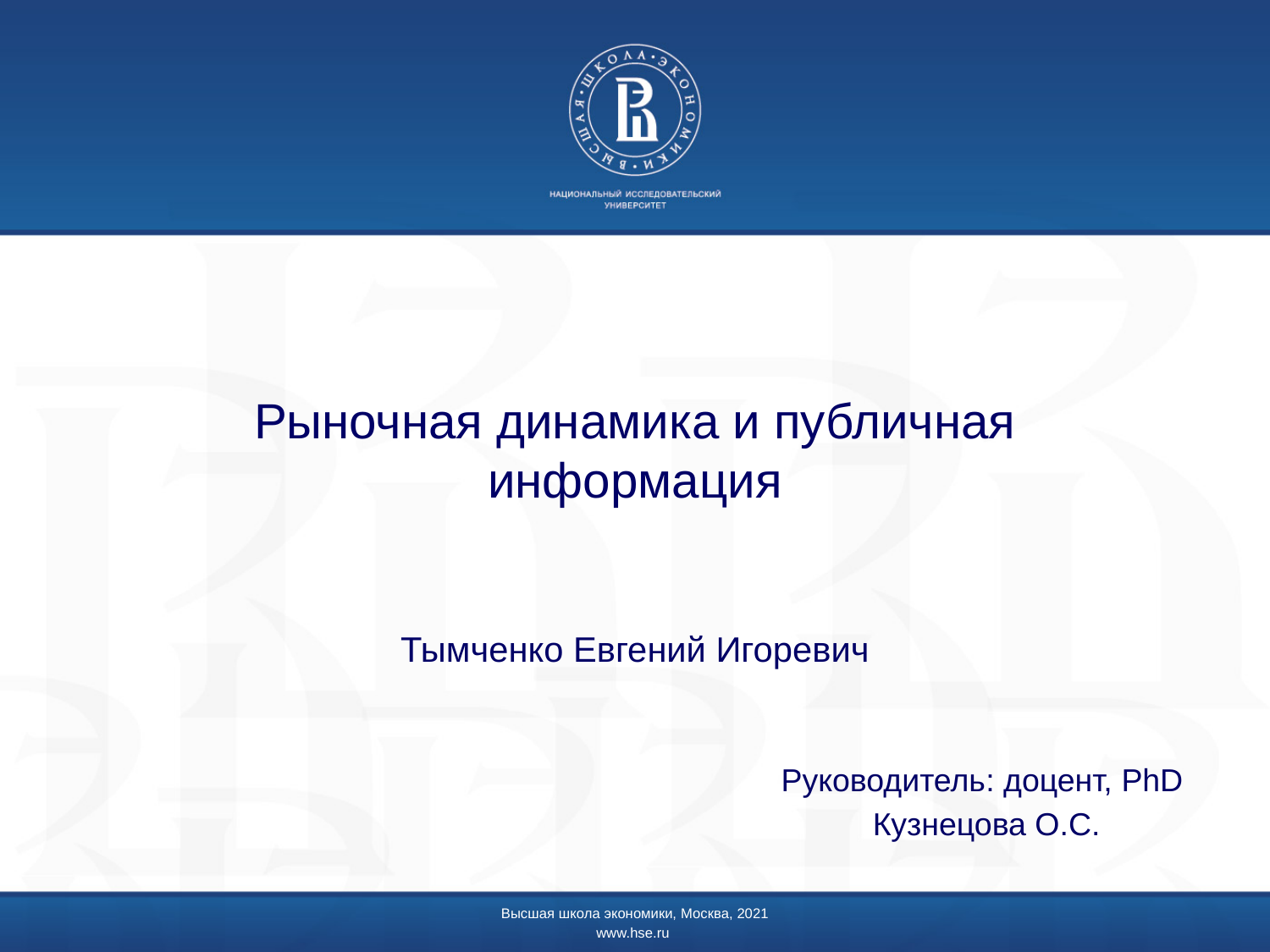

# Рыночная динамика и публичная информация
Тымченко Евгений Игоревич

Руководитель: доцент, PhD
 Кузнецова О.С.
Высшая школа экономики, Москва, 2021
www.hse.ru